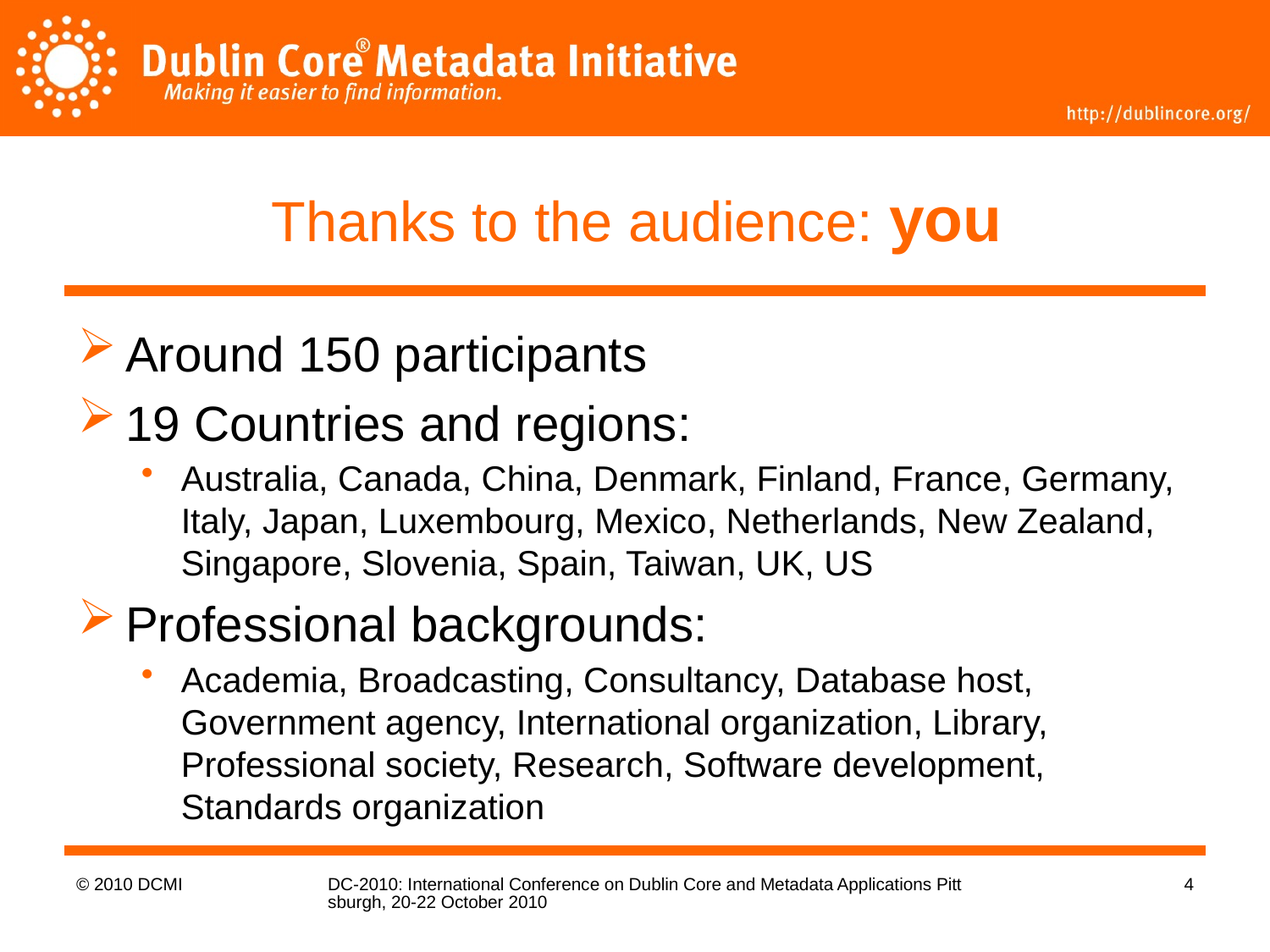

# Thanks to the audience: you
Around 150 participants
19 Countries and regions:
Australia, Canada, China, Denmark, Finland, France, Germany, Italy, Japan, Luxembourg, Mexico, Netherlands, New Zealand, Singapore, Slovenia, Spain, Taiwan, UK, US
Professional backgrounds:
Academia, Broadcasting, Consultancy, Database host, Government agency, International organization, Library, Professional society, Research, Software development, Standards organization
© 2010 DCMI
DC-2010: International Conference on Dublin Core and Metadata Applications Pittsburgh, 20-22 October 2010
4